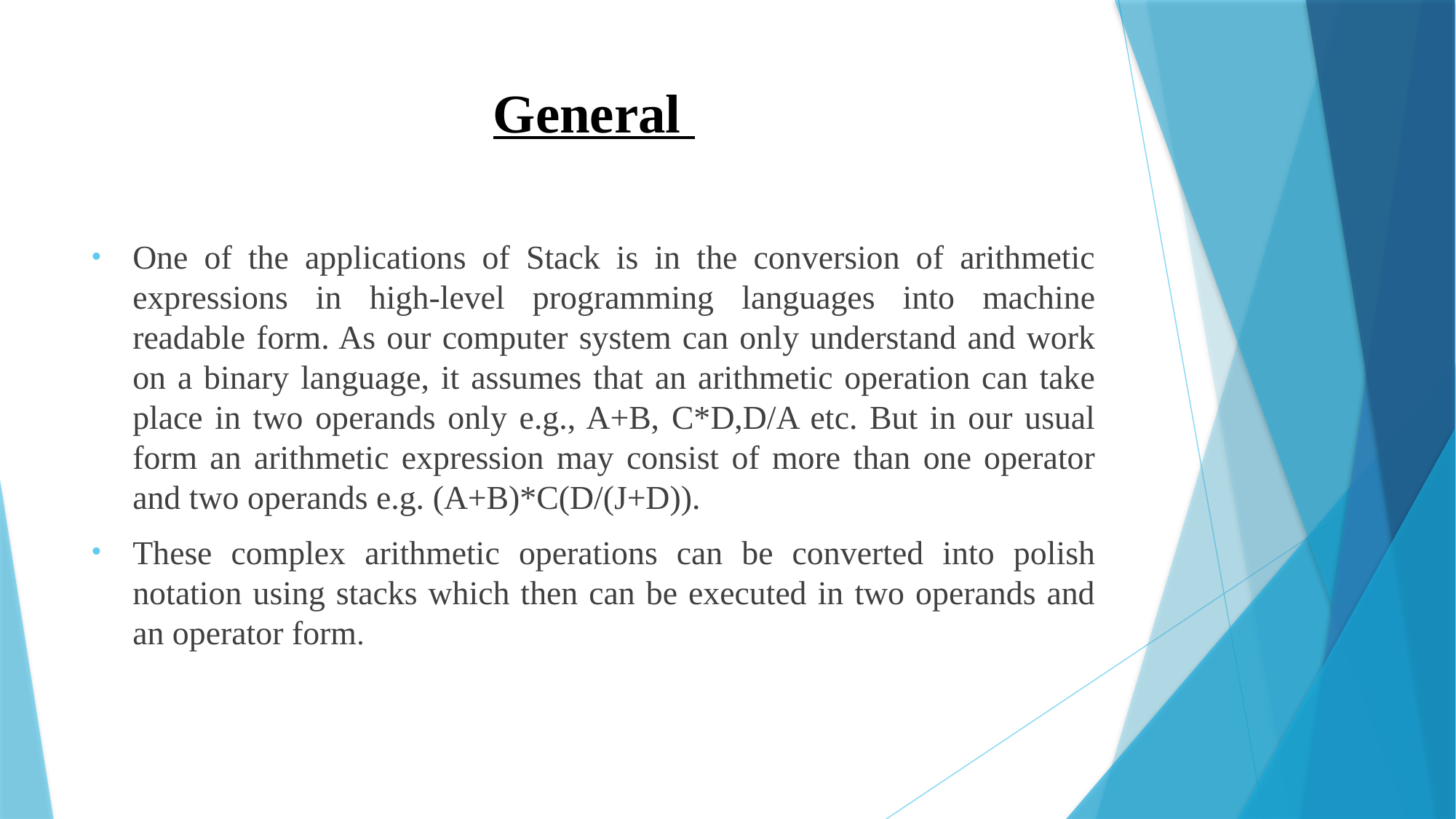

# General
One of the applications of Stack is in the conversion of arithmetic expressions in high-level programming languages into machine readable form. As our computer system can only understand and work on a binary language, it assumes that an arithmetic operation can take place in two operands only e.g., A+B, C*D,D/A etc. But in our usual form an arithmetic expression may consist of more than one operator and two operands e.g. (A+B)*C(D/(J+D)).
These complex arithmetic operations can be converted into polish notation using stacks which then can be executed in two operands and an operator form.